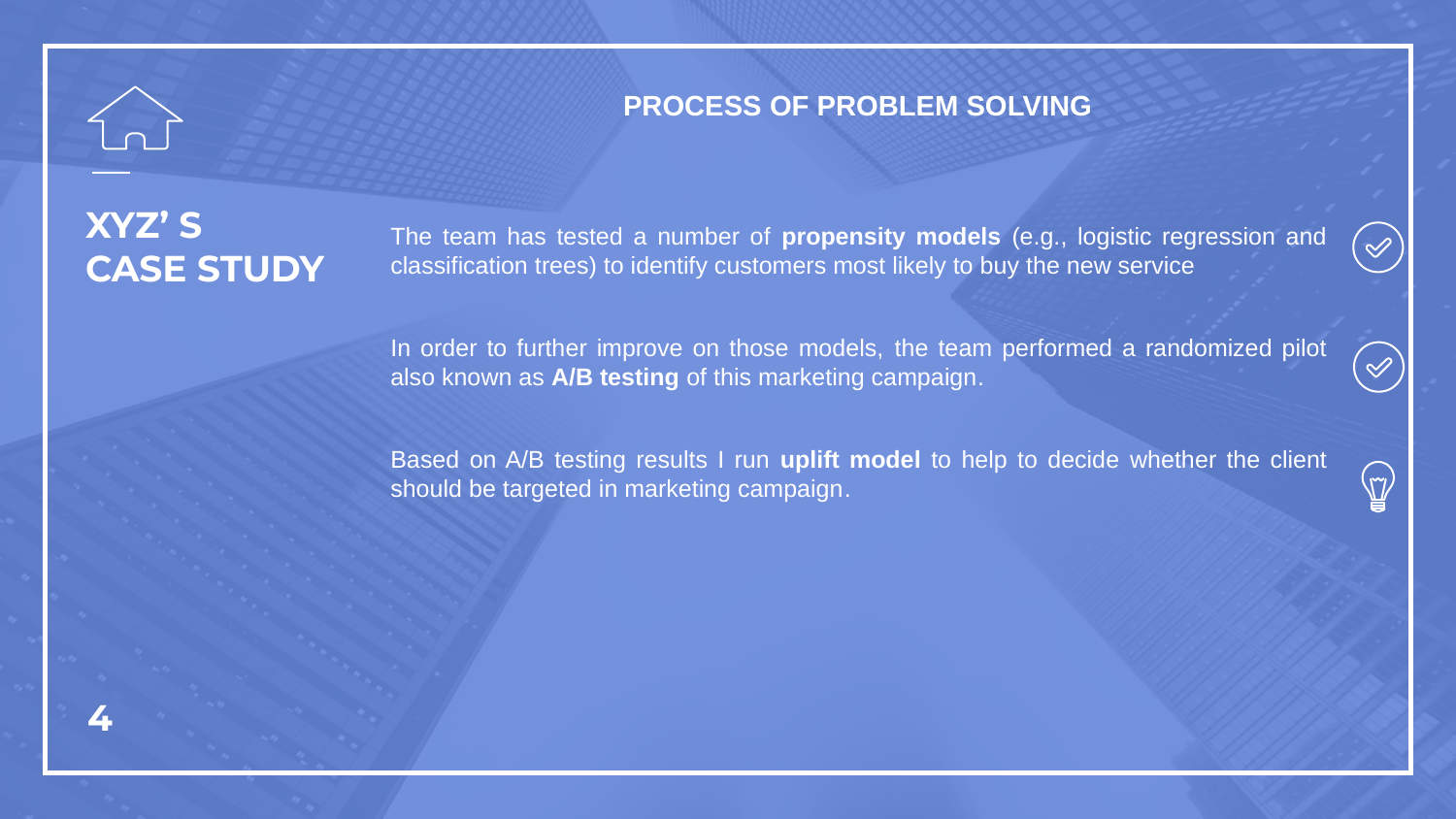

PROCESS OF PROBLEM SOLVING

The team has tested a number of propensity models (e.g., logistic regression and classification trees) to identify customers most likely to buy the new service

In order to further improve on those models, the team performed a randomized pilot also known as A/B testing of this marketing campaign.

Based on A/B testing results I run uplift model to help to decide whether the client should be targeted in marketing campaign.

# XYZ’ S  CASE STUDY

4